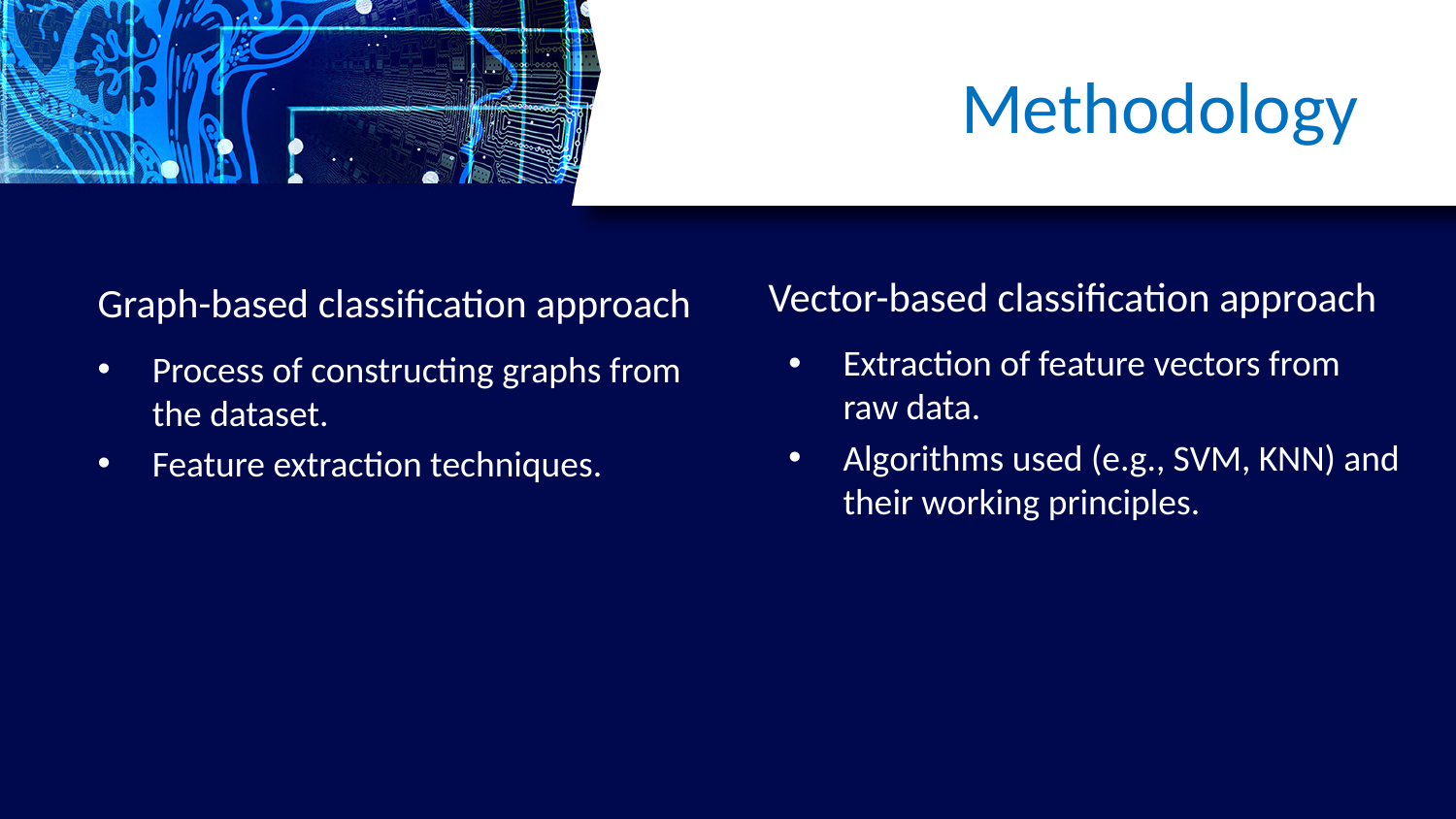

# Methodology
Vector-based classification approach
Graph-based classification approach
Extraction of feature vectors from raw data.
Algorithms used (e.g., SVM, KNN) and their working principles.
Process of constructing graphs from the dataset.
Feature extraction techniques.